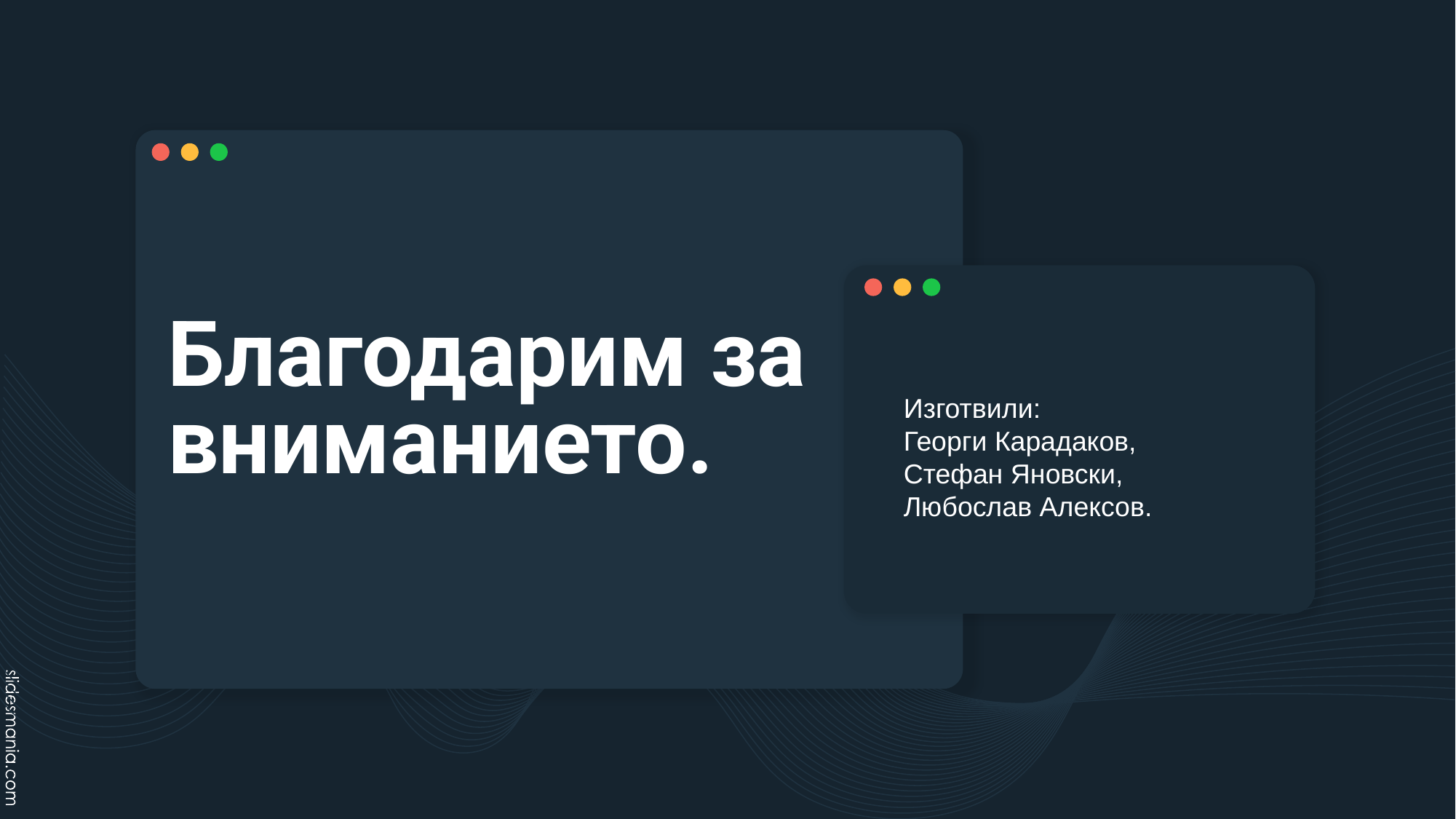

# Благодарим за вниманието.
Изготвили:
Георги Карадаков,
Стефан Яновски,
Любослав Алексов.